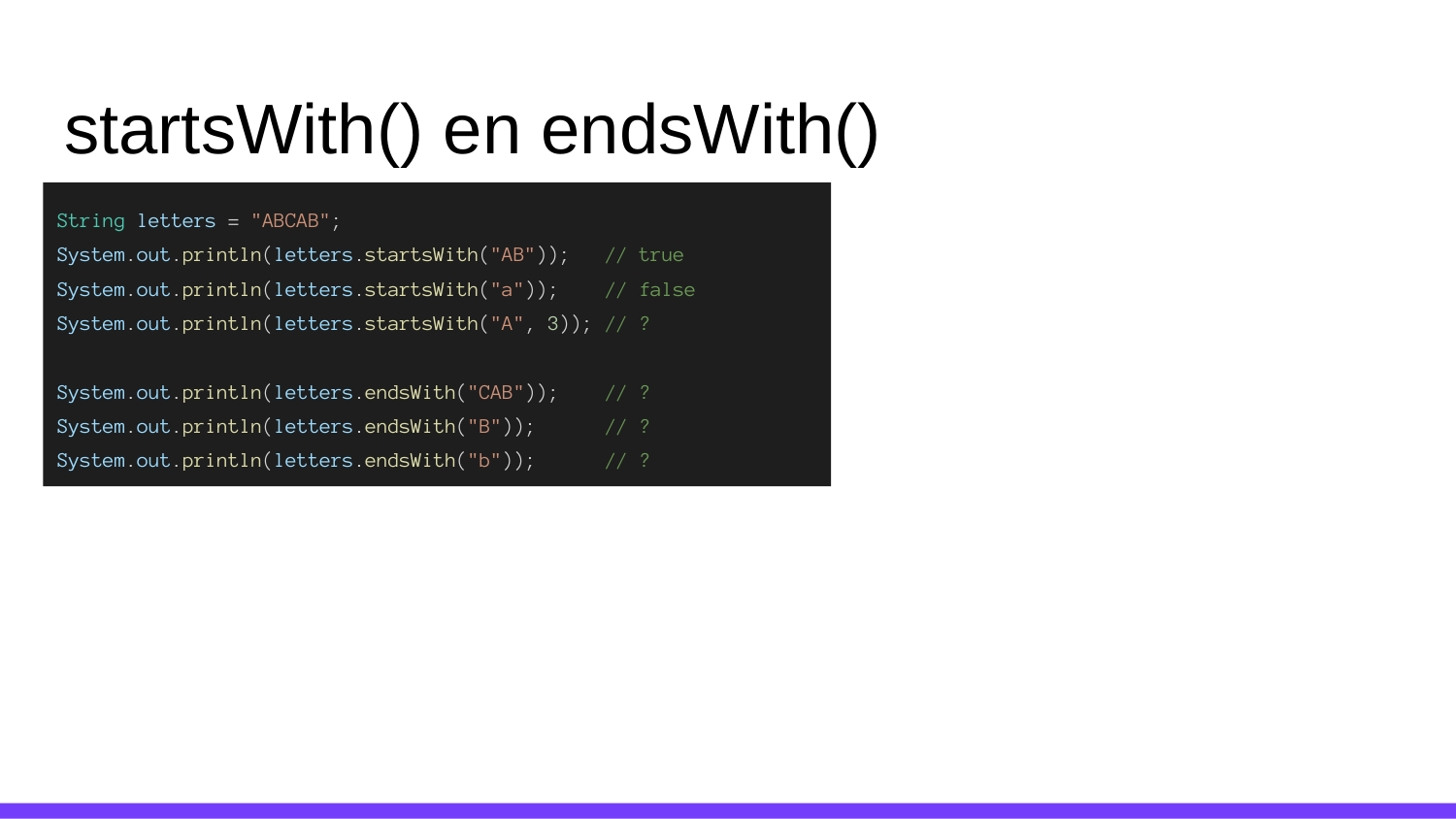

# startsWith() en endsWith()
String letters = "ABCAB";
System.out.println(letters.startsWith("AB"));   // true
System.out.println(letters.startsWith("a"));    // false
System.out.println(letters.startsWith("A", 3)); // ?

System.out.println(letters.endsWith("CAB"));    // ?
System.out.println(letters.endsWith("B"));      // ?
System.out.println(letters.endsWith("b"));      // ?
s